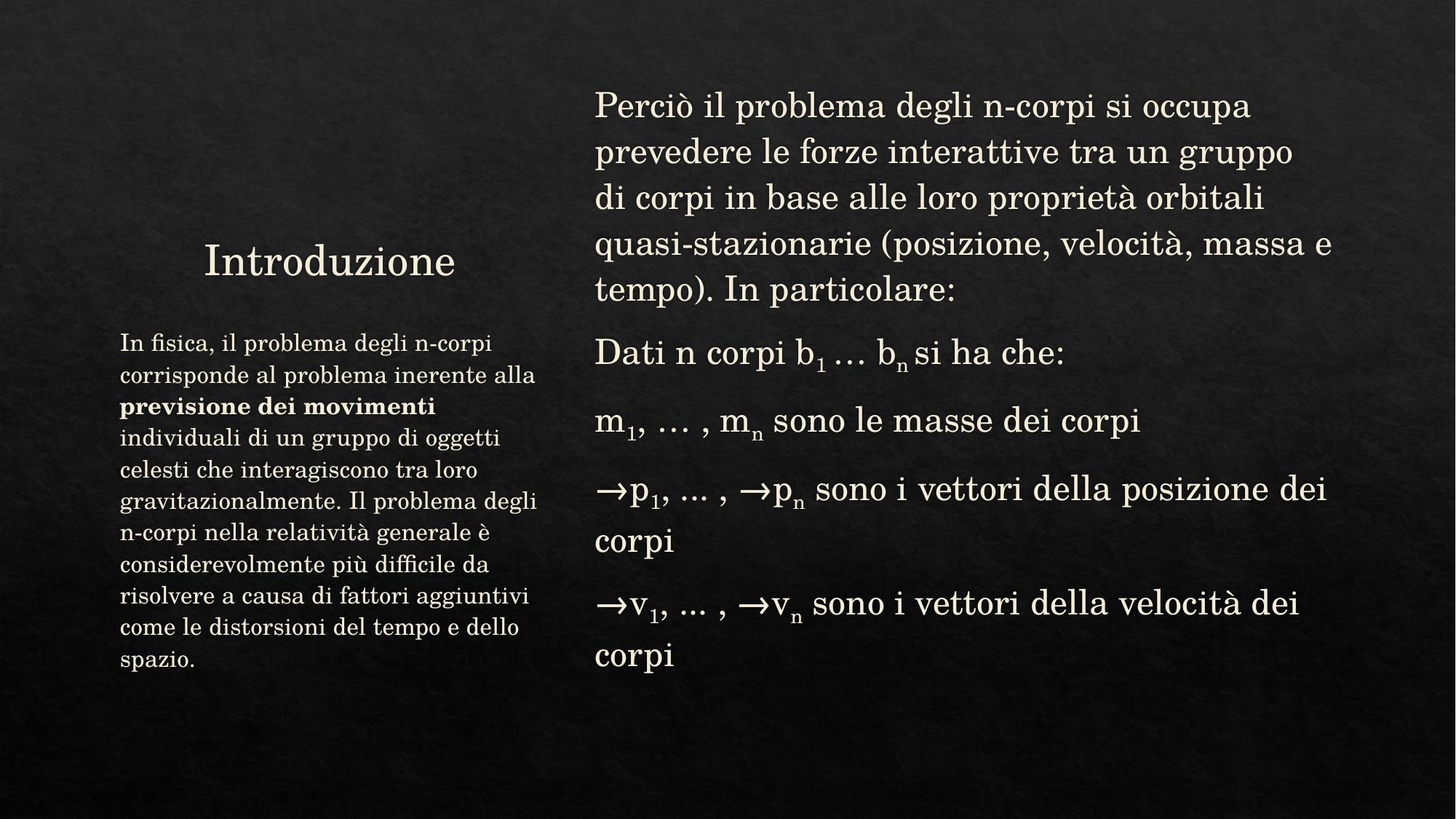

# Introduzione
Perciò il problema degli n-corpi si occupa prevedere le forze interattive tra un gruppo di corpi in base alle loro proprietà orbitali quasi-stazionarie (posizione, velocità, massa e tempo). In particolare:
Dati n corpi b1 … bn si ha che:
m1, … , mn sono le masse dei corpi
→p1, ... , →pn sono i vettori della posizione dei corpi
→v1, ... , →vn sono i vettori della velocità dei corpi

In fisica, il problema degli n-corpi corrisponde al problema inerente alla previsione dei movimenti individuali di un gruppo di oggetti celesti che interagiscono tra loro gravitazionalmente. Il problema degli n-corpi nella relatività generale è considerevolmente più difficile da risolvere a causa di fattori aggiuntivi come le distorsioni del tempo e dello spazio.